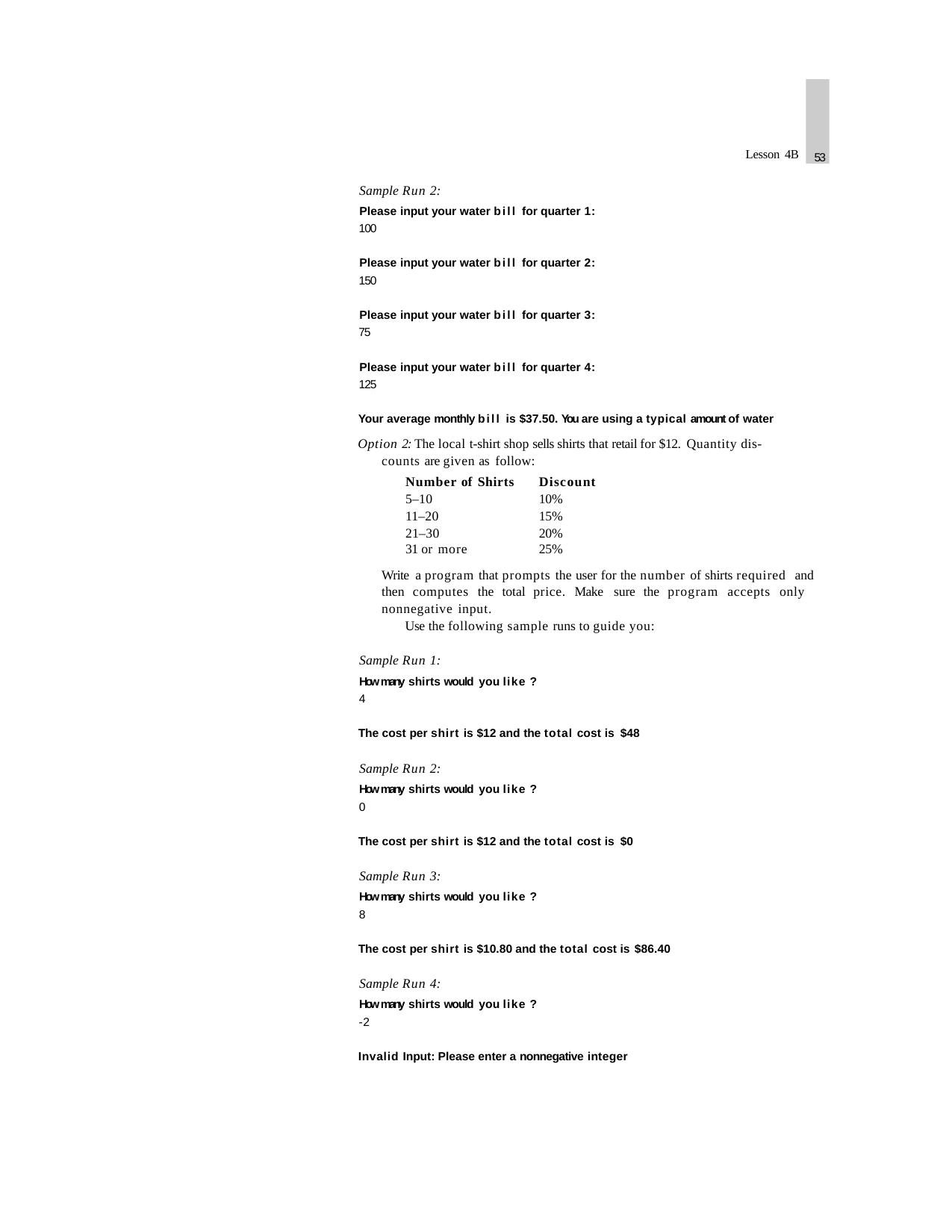

53
Lesson 4B
Sample Run 2:
Please input your water bill for quarter 1:
100

Please input your water bill for quarter 2:
150

Please input your water bill for quarter 3:
75

Please input your water bill for quarter 4:
125

Your average monthly bill is $37.50. You are using a typical amount of water
Option 2: The local t-shirt shop sells shirts that retail for $12. Quantity dis-  counts are given as follow:
| Number of Shirts | Discount |
| --- | --- |
| 5–10 | 10% |
| 11–20 | 15% |
| 21–30 | 20% |
| 31 or more | 25% |
Write a program that prompts the user for the number of shirts required  and then computes the total price. Make sure the program accepts only  nonnegative input.
Use the following sample runs to guide you:

Sample Run 1:
How many shirts would  you like ?
4

The cost per shirt is $12 and the total cost is $48

Sample Run 2:
How many shirts would  you like ?
0

The cost per shirt is $12 and the total cost is $0

Sample Run 3:
How many shirts would  you like ?
8

The cost per shirt is $10.80 and the total cost is $86.40

Sample Run 4:
How many shirts would  you like ?
-2

Invalid Input: Please enter a nonnegative integer